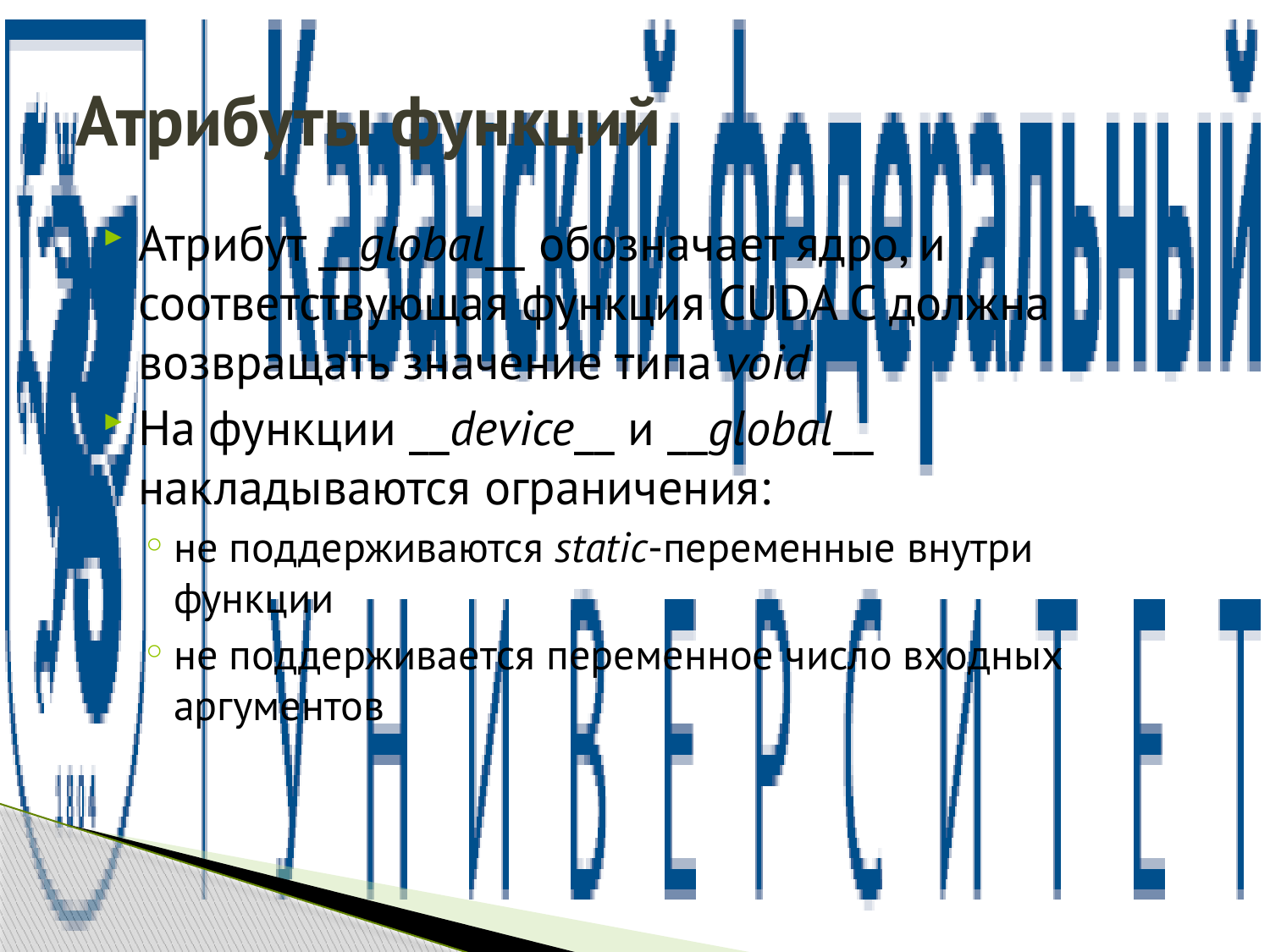

# Атрибуты функций
Атрибут __global__ обозначает ядро, и соответствующая функция CUDA C должна возвращать значение типа void
На функции __device__ и __global__ накладываются ограничения:
не поддерживаются static-переменные внутри функции
не поддерживается переменное число входных аргументов